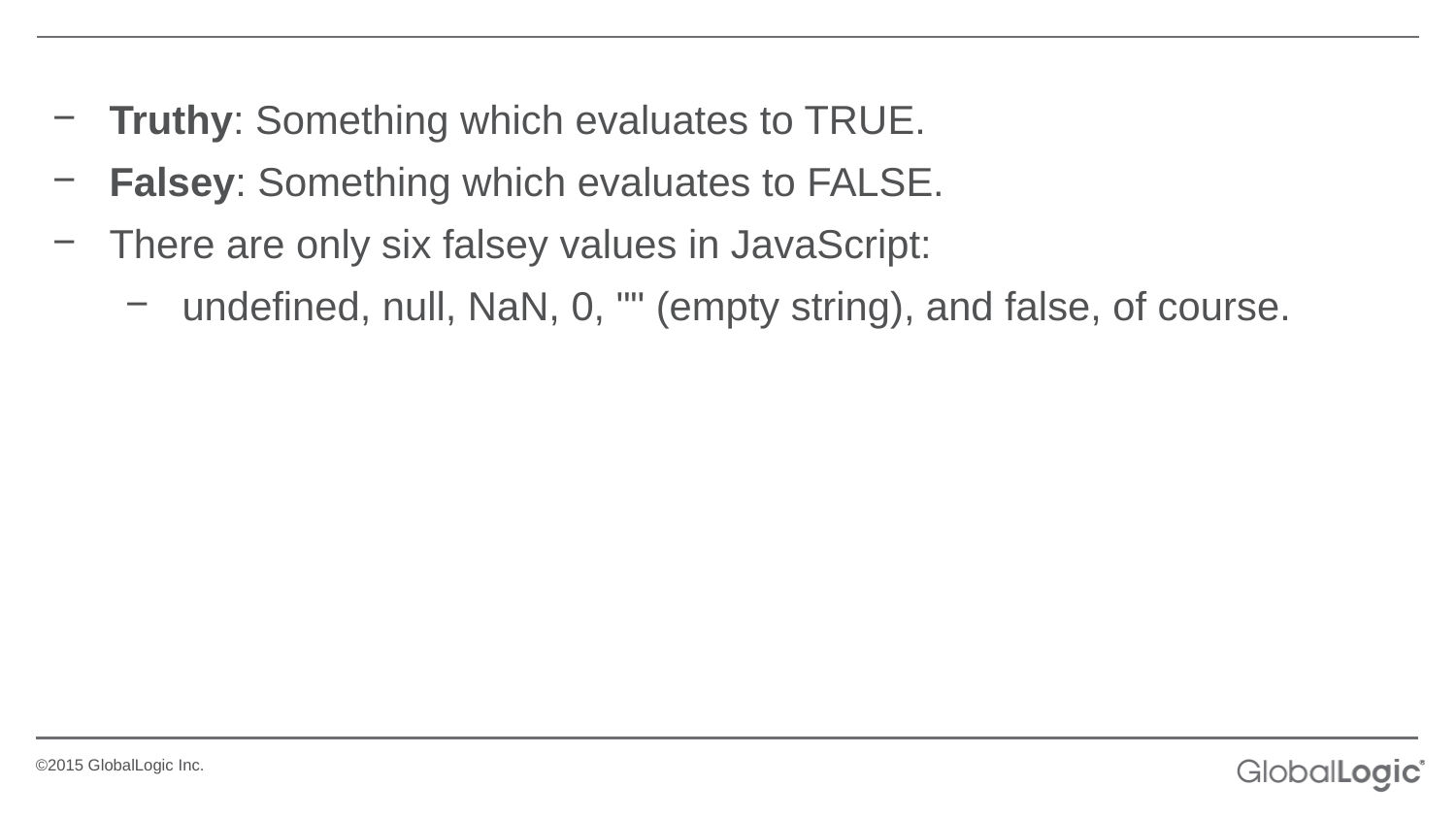

Truthy: Something which evaluates to TRUE.
Falsey: Something which evaluates to FALSE.
There are only six falsey values in JavaScript:
undefined, null, NaN, 0, "" (empty string), and false, of course.